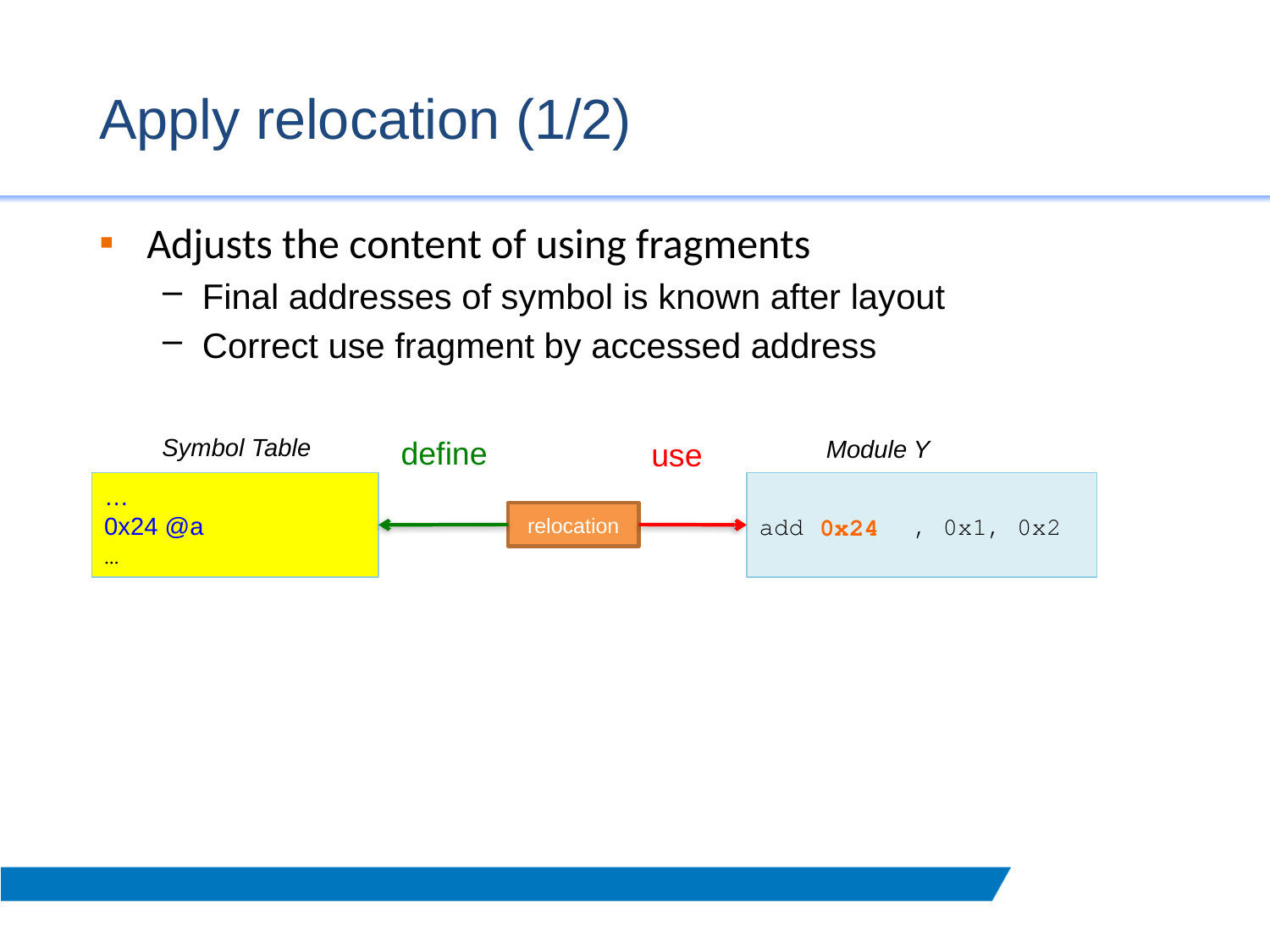

# Apply relocation (1/2)
Adjusts the content of using fragments
Final addresses of symbol is known after layout
Correct use fragment by accessed address
Symbol Table
define
use
relocation
Module Y
…
0x24 @a
…
add @a        , 0x1, 0x2
0x24